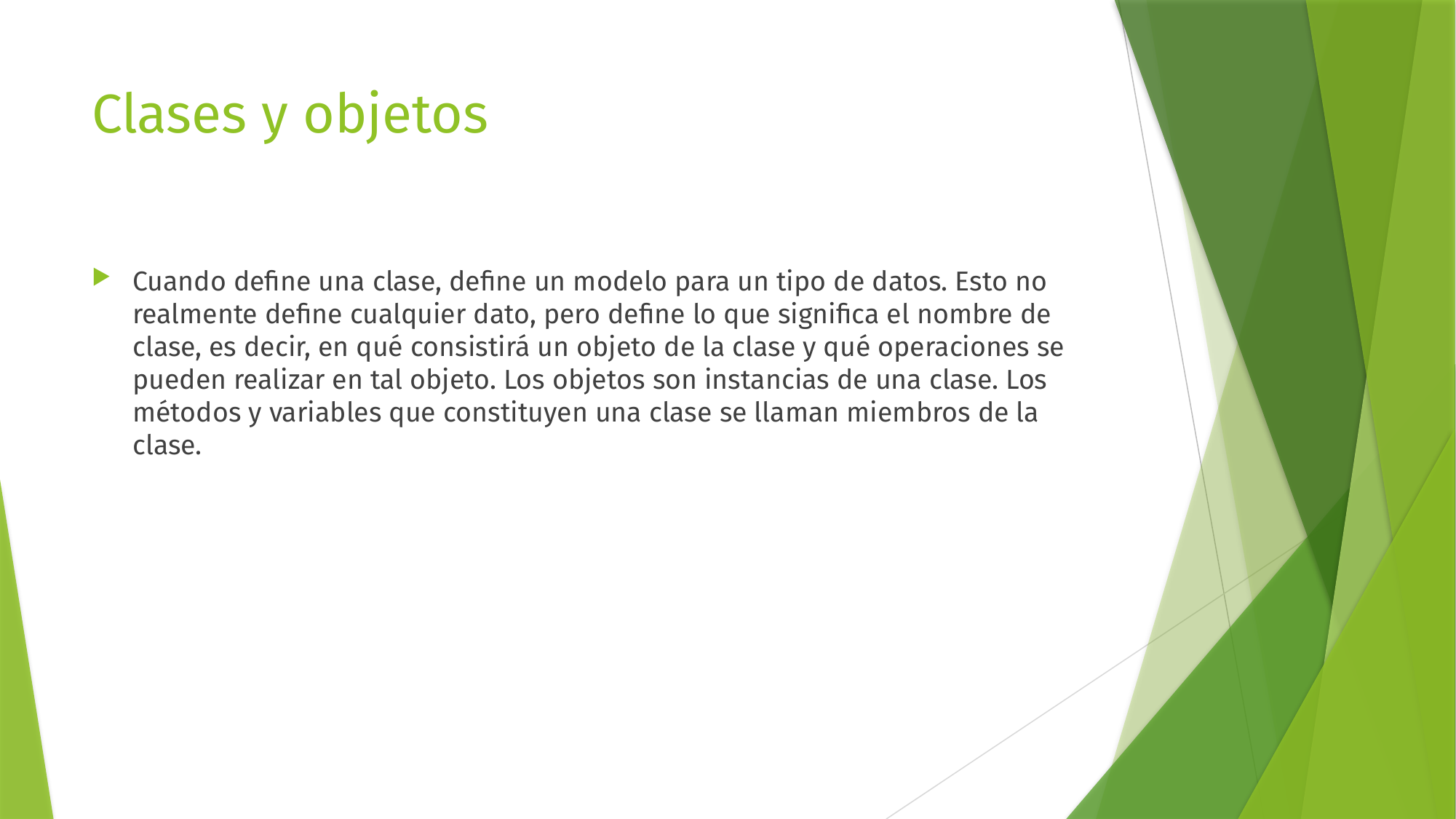

# Clases y objetos
Cuando define una clase, define un modelo para un tipo de datos. Esto no realmente define cualquier dato, pero define lo que significa el nombre de clase, es decir, en qué consistirá un objeto de la clase y qué operaciones se pueden realizar en tal objeto. Los objetos son instancias de una clase. Los métodos y variables que constituyen una clase se llaman miembros de la clase.